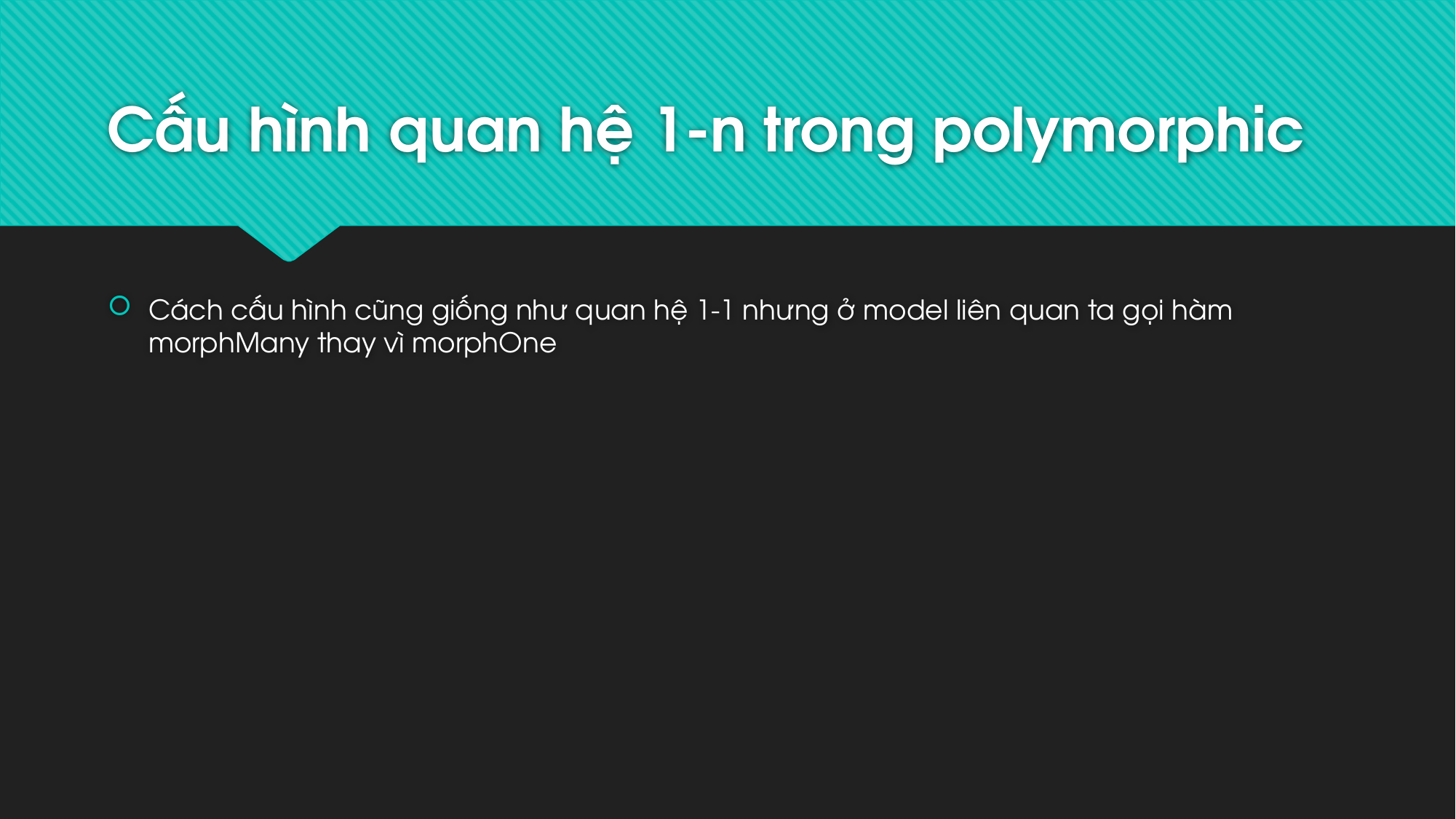

# Cấu hình quan hệ 1-n trong polymorphic
Cách cấu hình cũng giống như quan hệ 1-1 nhưng ở model liên quan ta gọi hàm morphMany thay vì morphOne